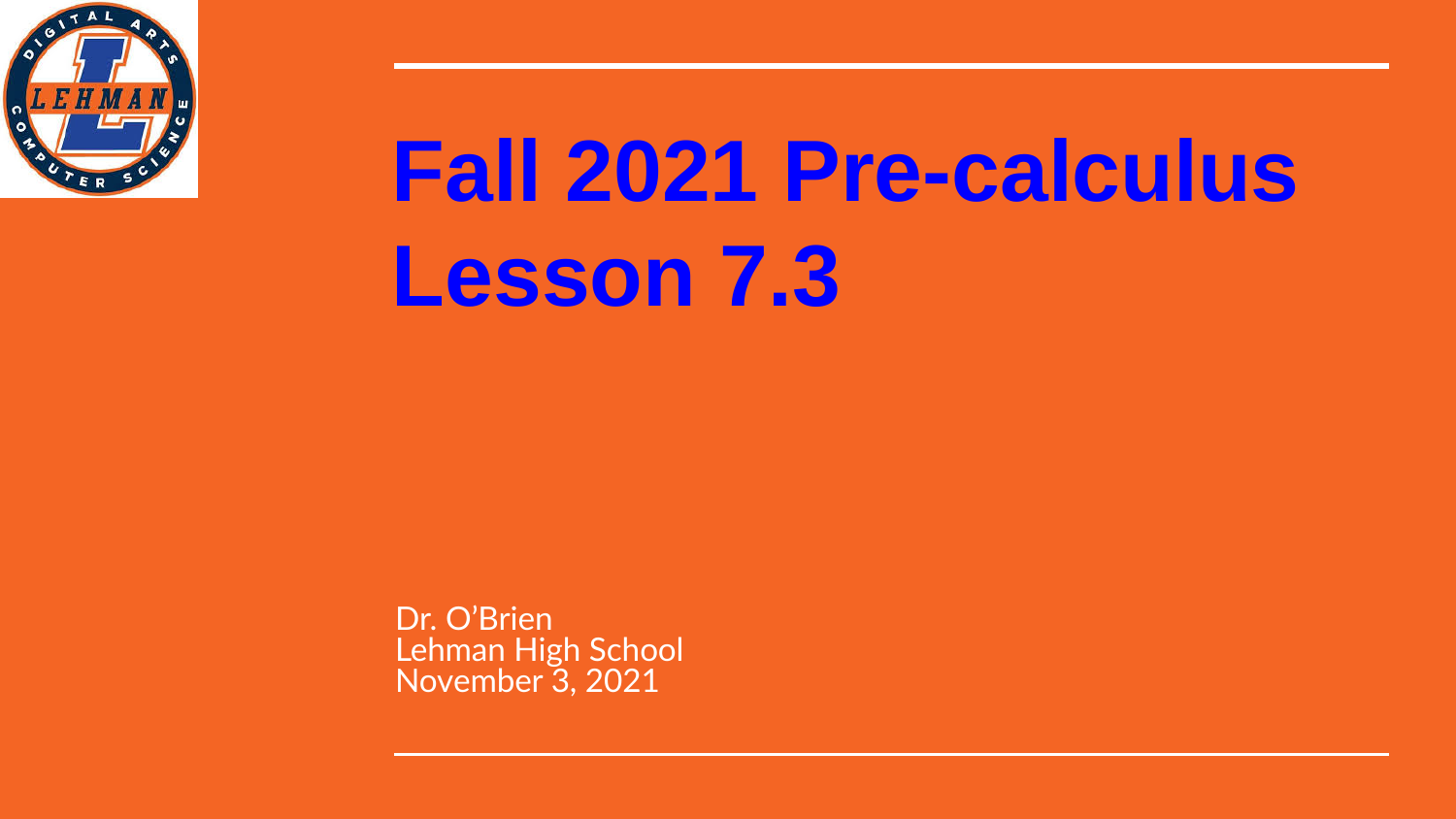

# Fall 2021 Pre-calculus
Lesson 7.3
Dr. O’Brien
Lehman High School
November 3, 2021